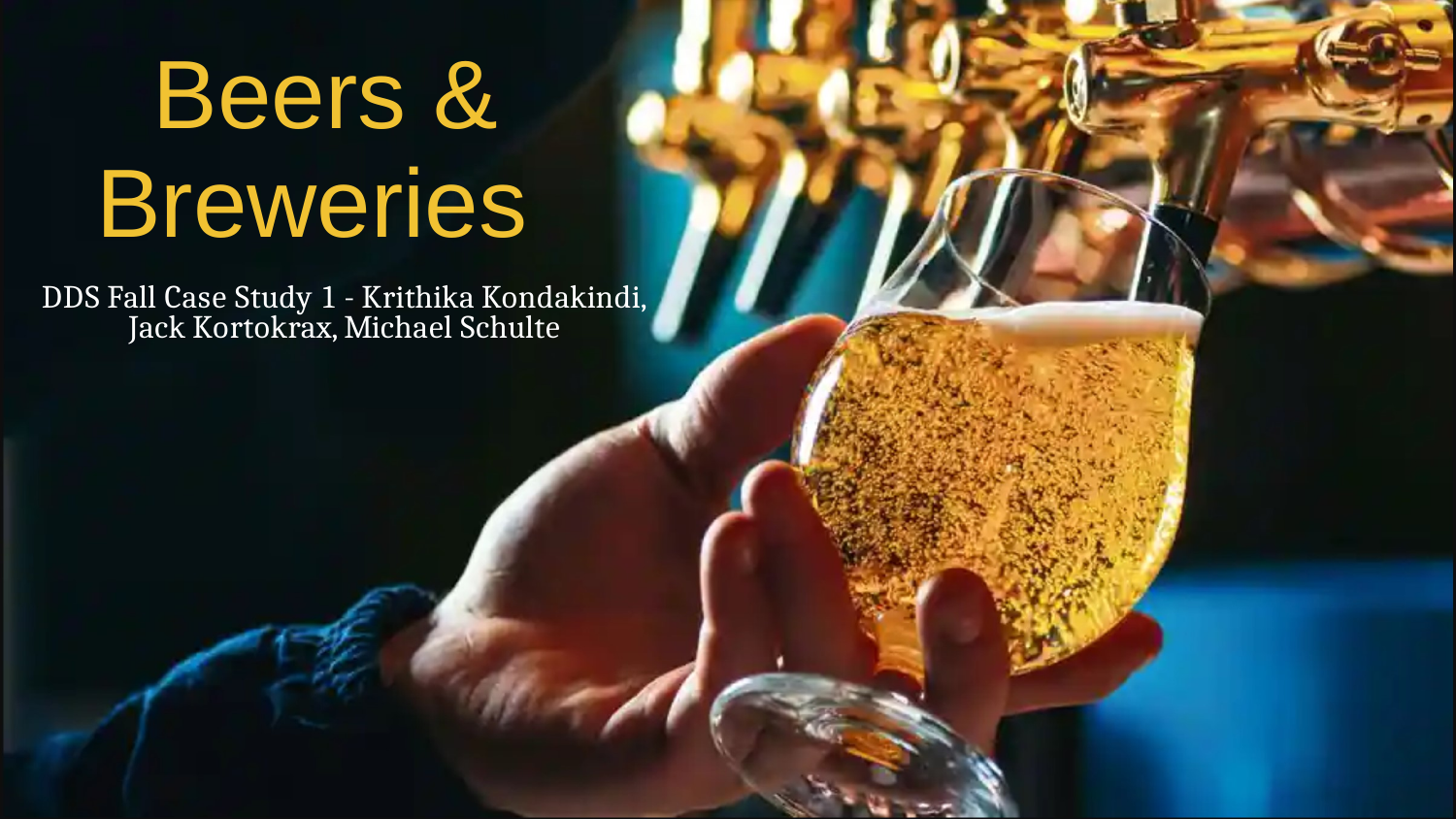

Beers & Breweries
DDS Fall Case Study 1 - Krithika Kondakindi, Jack Kortokrax, Michael Schulte